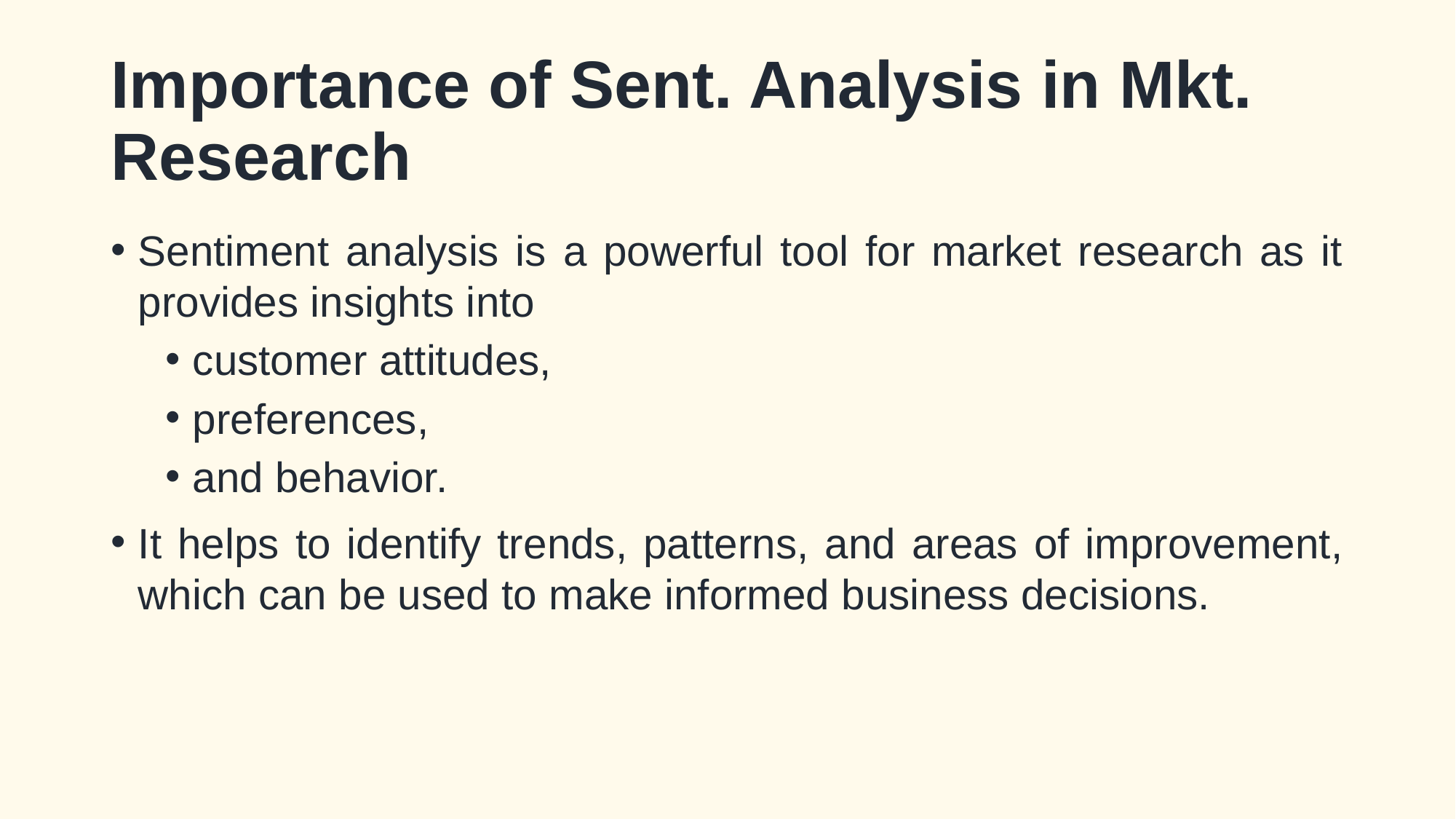

# Importance of Sent. Analysis in Mkt. Research
Sentiment analysis is a powerful tool for market research as it provides insights into
customer attitudes,
preferences,
and behavior.
It helps to identify trends, patterns, and areas of improvement, which can be used to make informed business decisions.